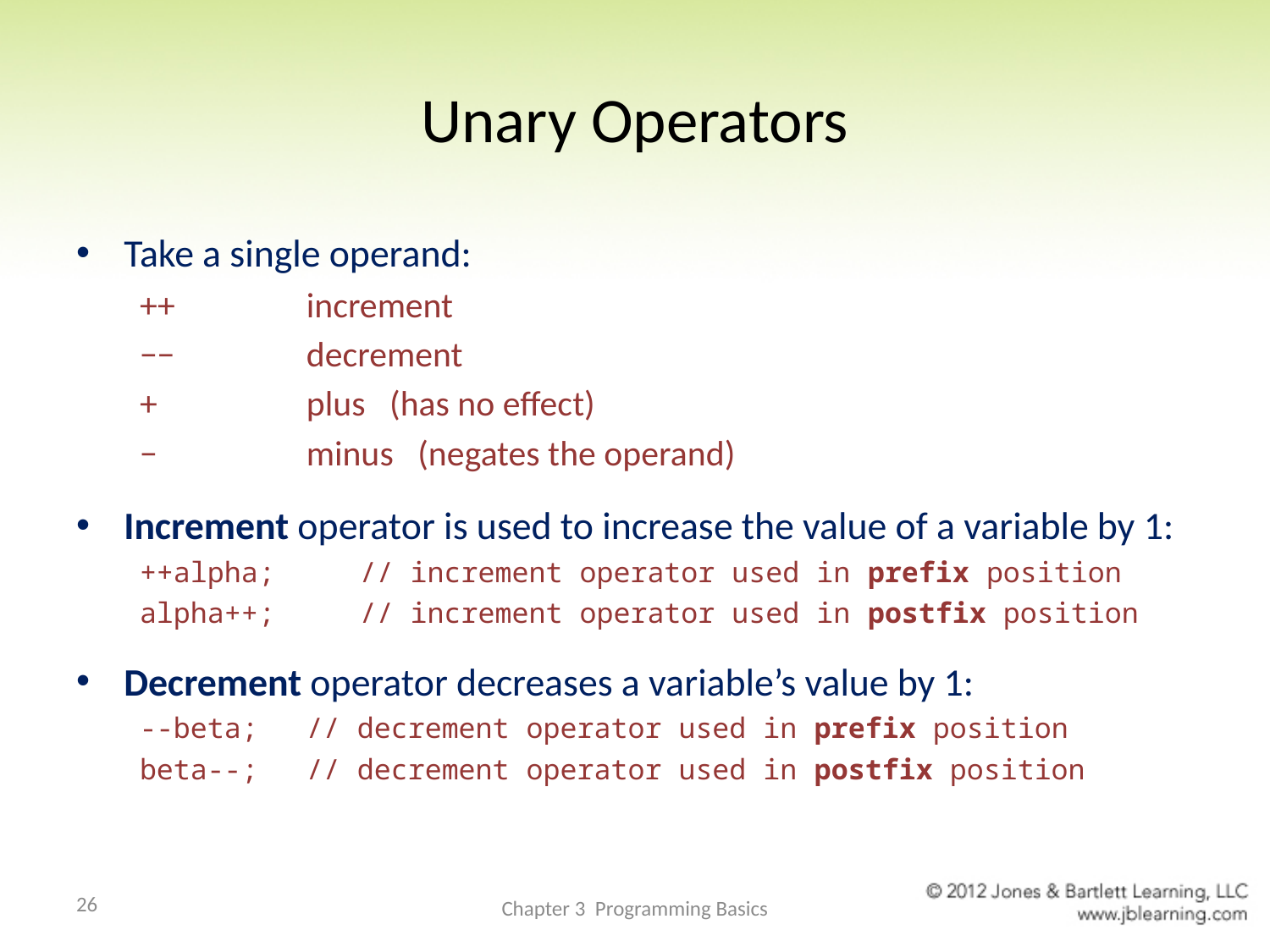

# Unary Operators
Take a single operand:
++ 	increment
−−		decrement
+ 		plus   (has no effect)
−		minus   (negates the operand)
Increment operator is used to increase the value of a variable by 1:
++alpha;     // increment operator used in prefix position
alpha++;     // increment operator used in postfix position
Decrement operator decreases a variable’s value by 1:
--beta;	// decrement operator used in prefix position
beta--;	// decrement operator used in postfix position

26
Chapter 3  Programming Basics